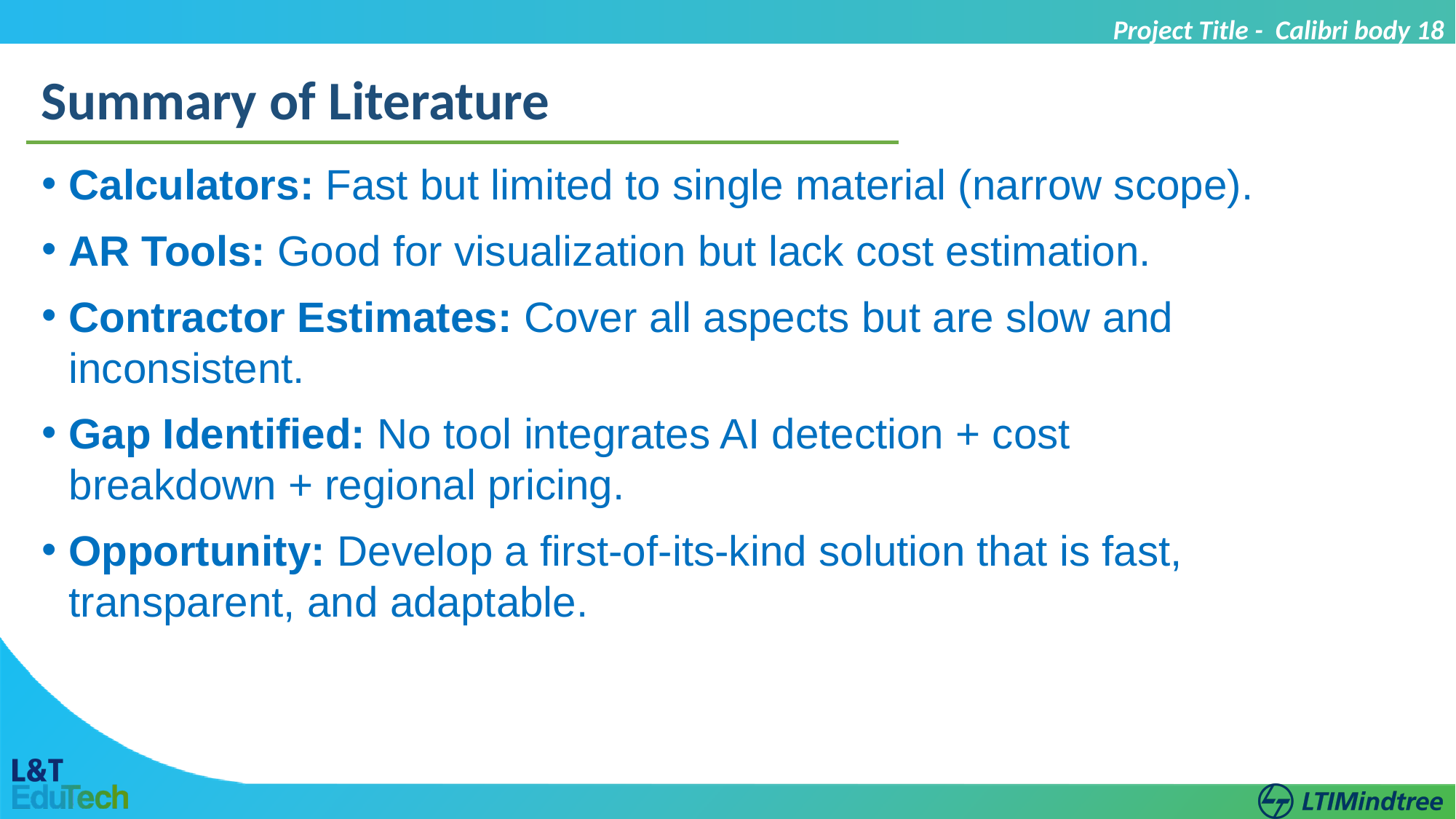

Project Title -  Calibri body 18

Summary of Literature
Calculators: Fast but limited to single material (narrow scope).
AR Tools: Good for visualization but lack cost estimation.
Contractor Estimates: Cover all aspects but are slow and inconsistent.
Gap Identified: No tool integrates AI detection + cost breakdown + regional pricing.
Opportunity: Develop a first-of-its-kind solution that is fast, transparent, and adaptable.